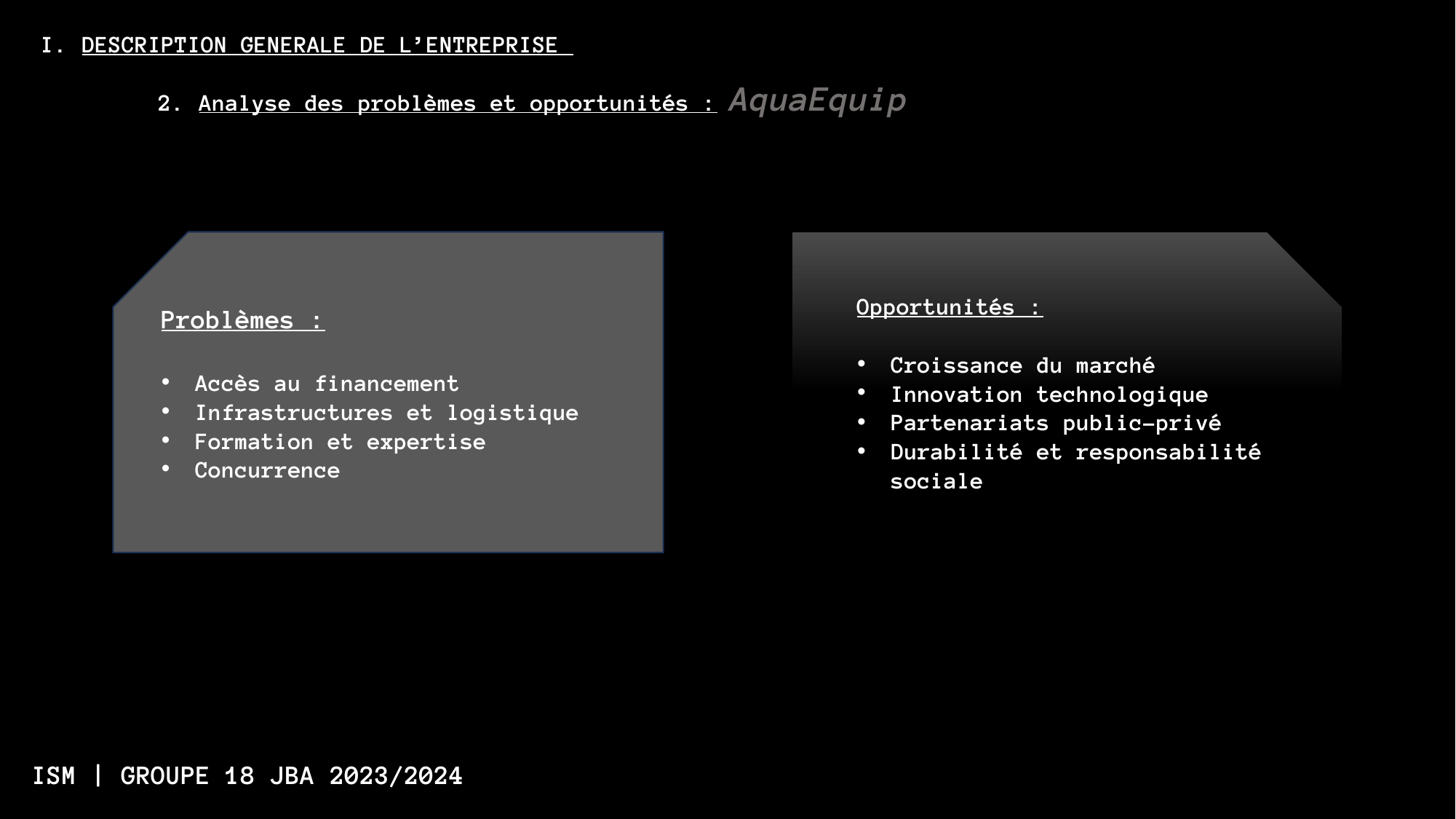

DESCRIPTION GENERALE DE L’ENTREPRISE
Analyse des problèmes et opportunités : AquaEquip
Problèmes :

Accès au financement
Infrastructures et logistique
Formation et expertise
Concurrence
Opportunités :

Croissance du marché
Innovation technologique
Partenariats public-privé
Durabilité et responsabilité sociale
ISM | GROUPE 18 JBA 2023/2024